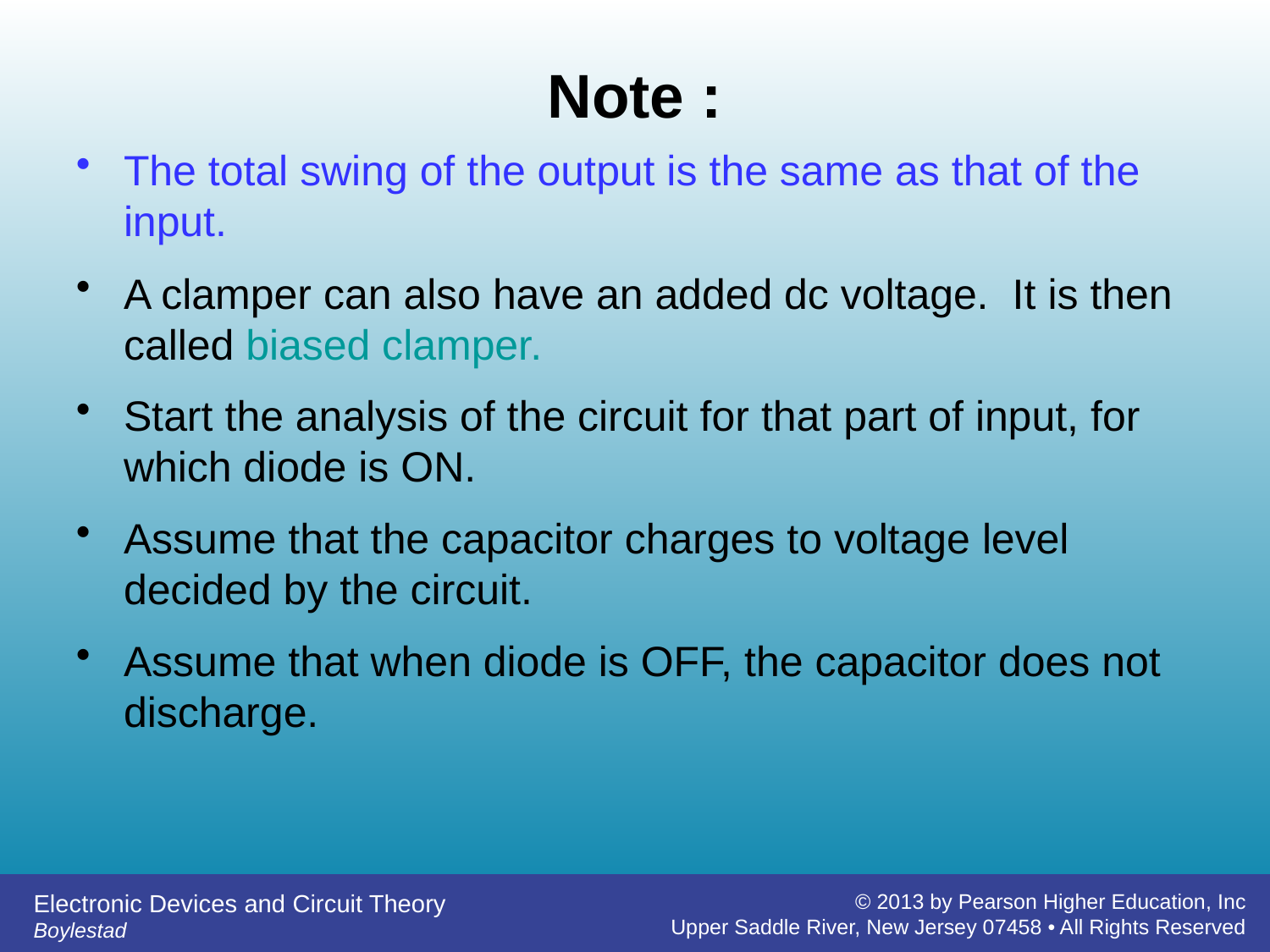

# Note :
The total swing of the output is the same as that of the input.
A clamper can also have an added dc voltage.  It is then called biased clamper.
Start the analysis of the circuit for that part of input, for which diode is ON.
Assume that the capacitor charges to voltage level decided by the circuit.
Assume that when diode is OFF, the capacitor does not discharge.